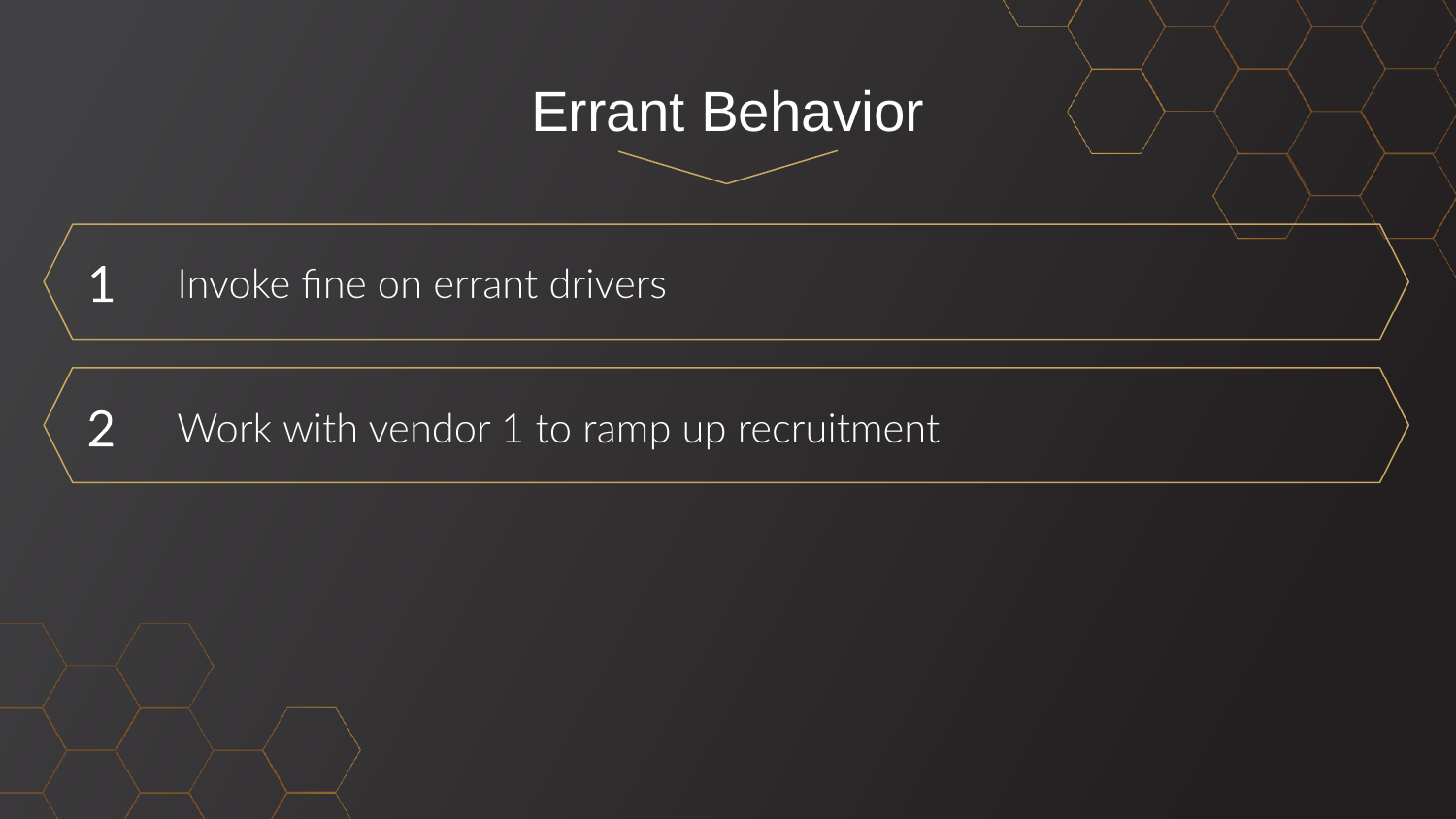

# Errant Behavior

1
Invoke fine on errant drivers

2
Work with vendor 1 to ramp up recruitment